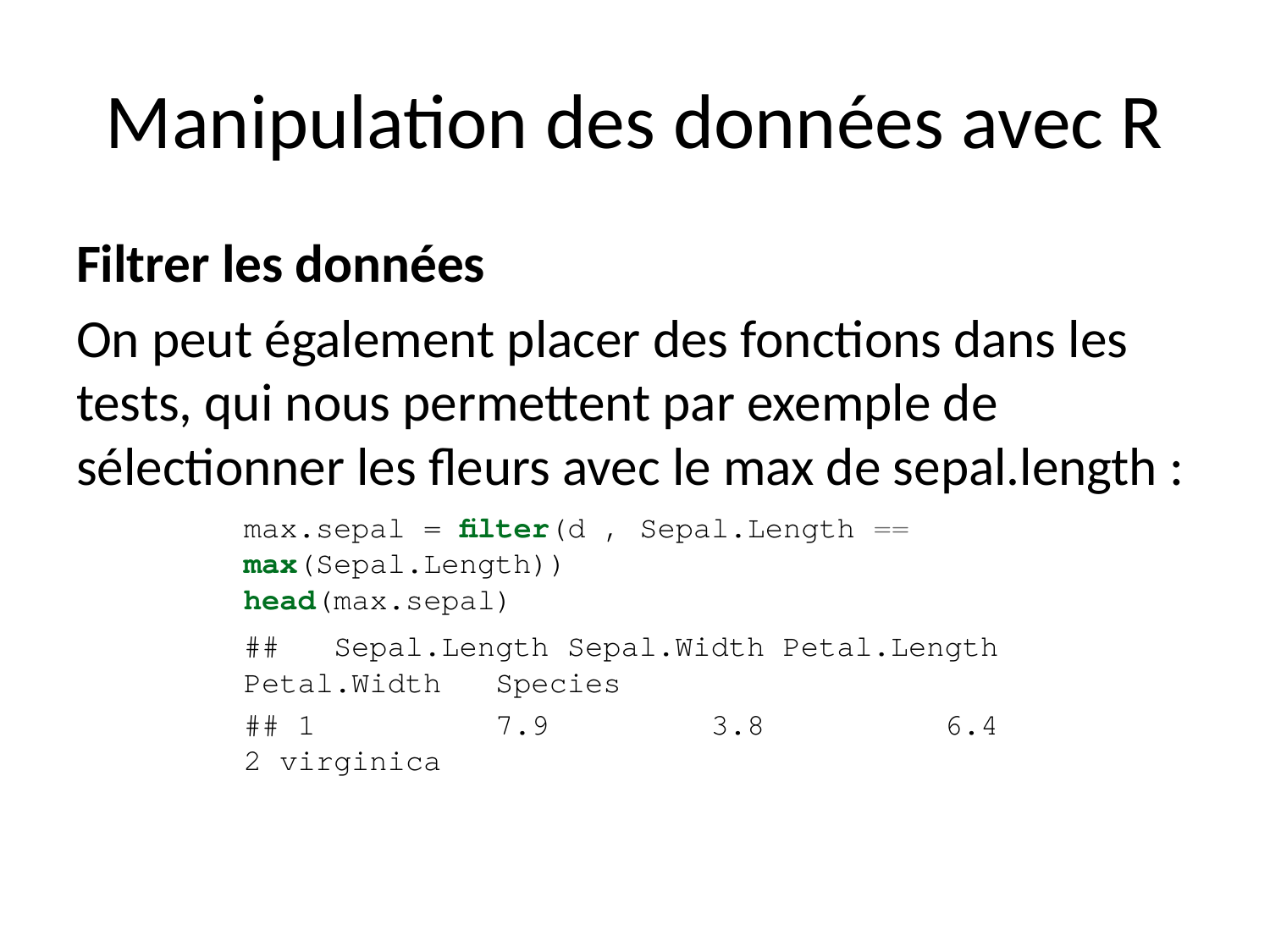

# Manipulation des données avec R
Filtrer les données
On peut également placer des fonctions dans les tests, qui nous permettent par exemple de sélectionner les fleurs avec le max de sepal.length :
max.sepal = filter(d , Sepal.Length == max(Sepal.Length))
head(max.sepal)
##   Sepal.Length Sepal.Width Petal.Length Petal.Width   Species
## 1          7.9         3.8          6.4           2 virginica